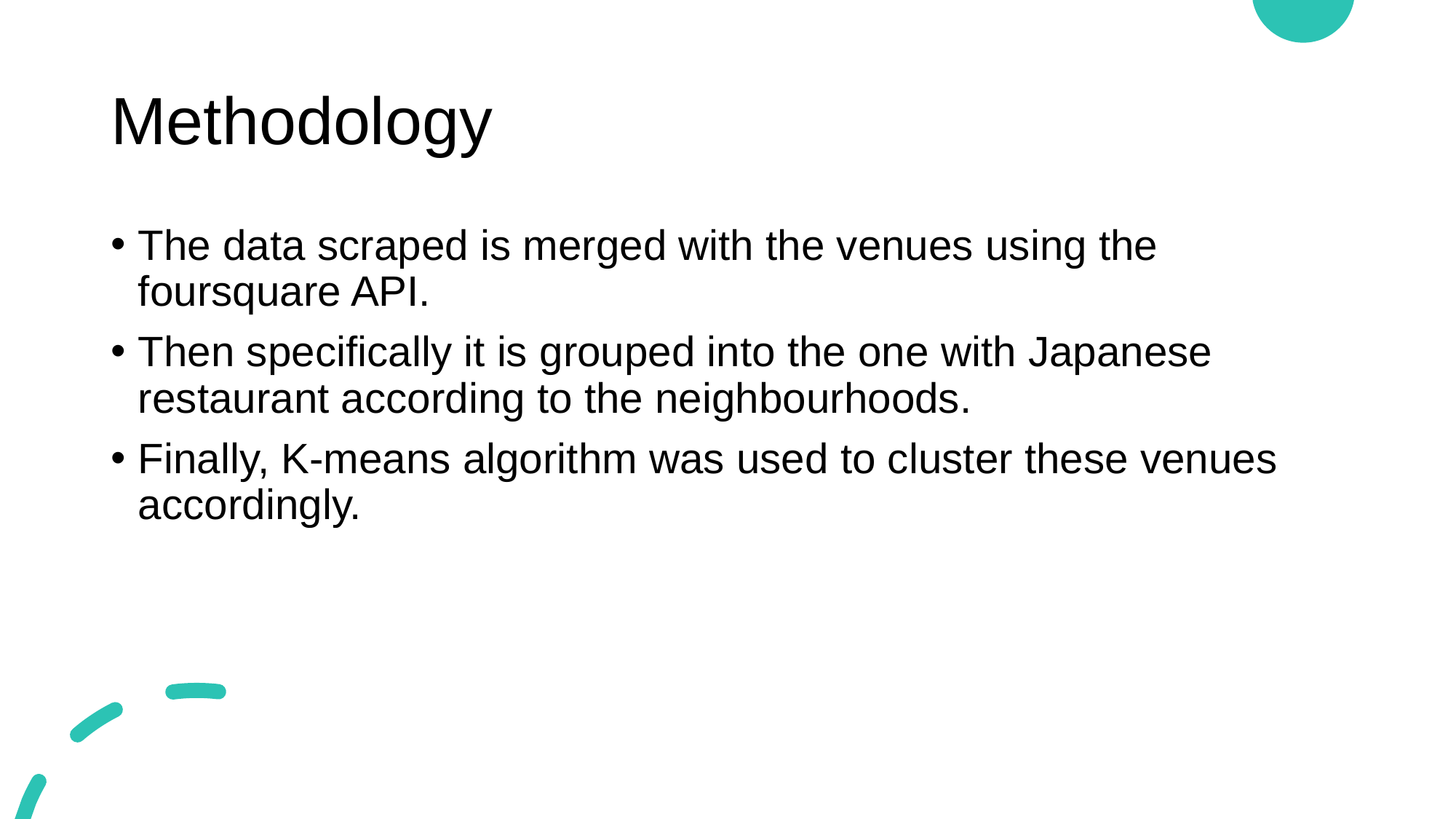

# Methodology
The data scraped is merged with the venues using the foursquare API.
Then specifically it is grouped into the one with Japanese restaurant according to the neighbourhoods.
Finally, K-means algorithm was used to cluster these venues accordingly.